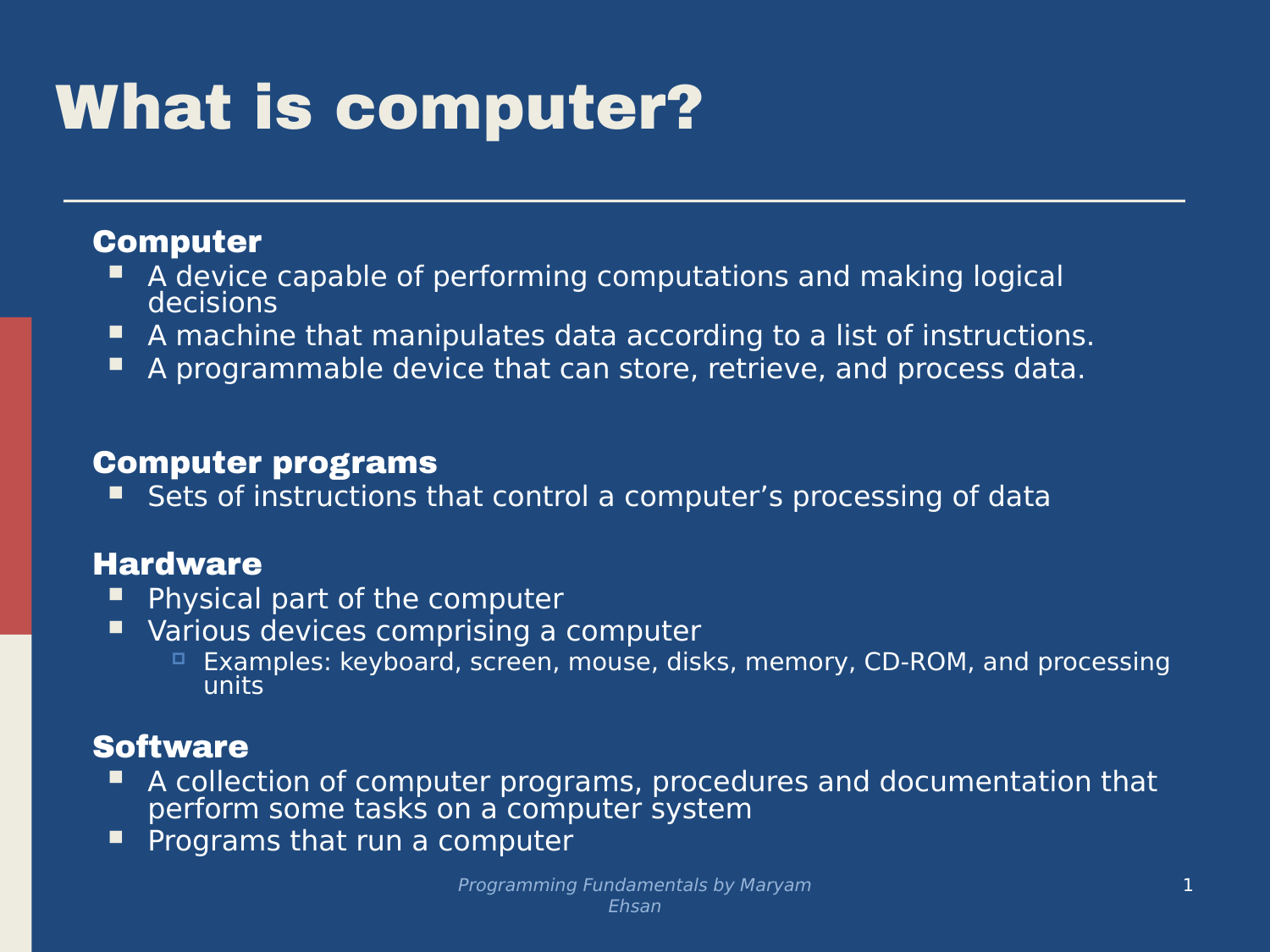

# What is computer?
Computer
A device capable of performing computations and making logical decisions
A machine that manipulates data according to a list of instructions.
A programmable device that can store, retrieve, and process data.

Computer programs
Sets of instructions that control a computer’s processing of data

Hardware
Physical part of the computer
Various devices comprising a computer
Examples: keyboard, screen, mouse, disks, memory, CD-ROM, and processing units

Software
A collection of computer programs, procedures and documentation that perform some tasks on a computer system
Programs that run a computer
Programming Fundamentals by Maryam Ehsan
1